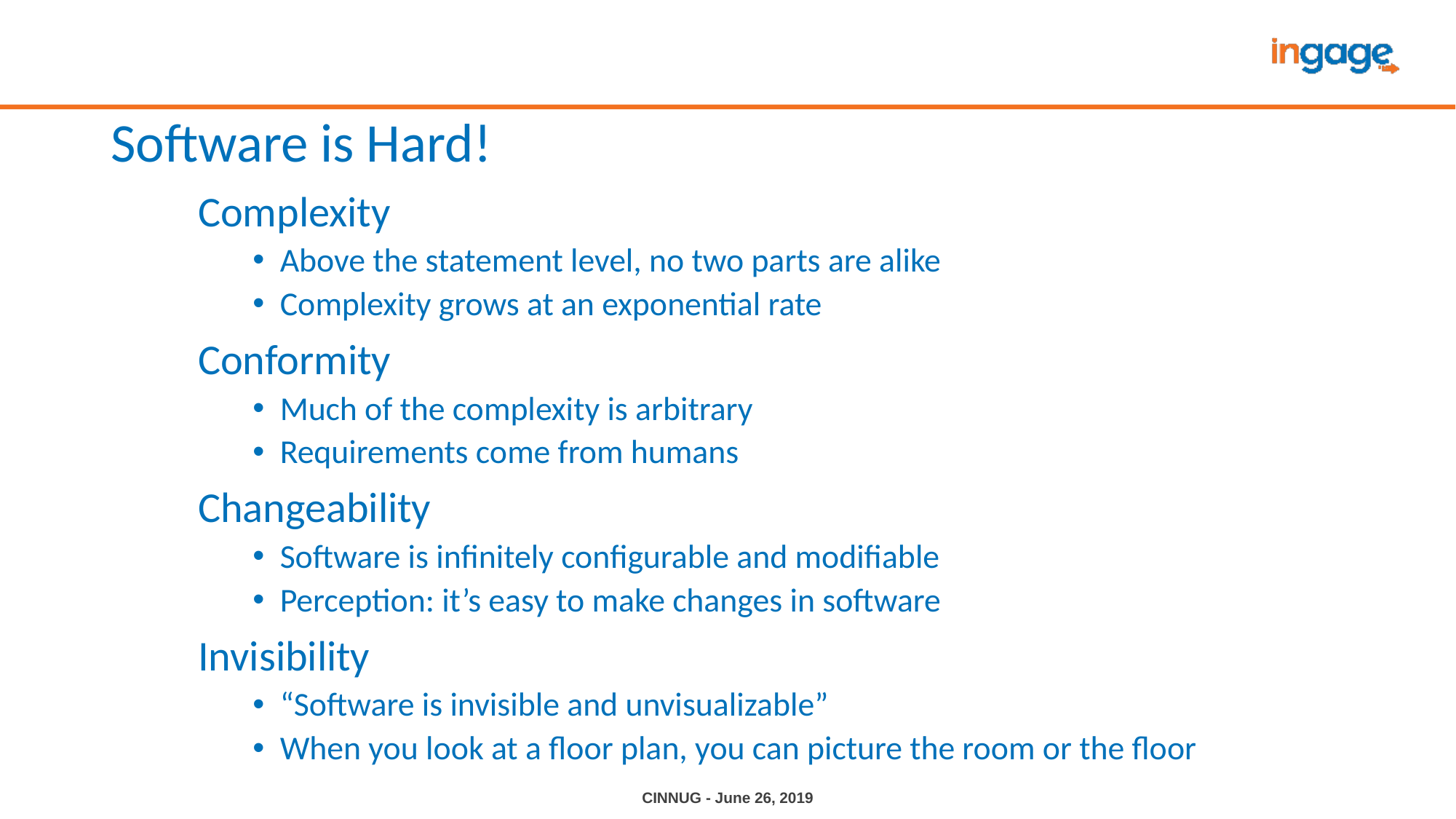

# Software is Hard!
Complexity
Above the statement level, no two parts are alike
Complexity grows at an exponential rate
Conformity
Much of the complexity is arbitrary
Requirements come from humans
Changeability
Software is infinitely configurable and modifiable
Perception: it’s easy to make changes in software
Invisibility
“Software is invisible and unvisualizable”
When you look at a floor plan, you can picture the room or the floor

CINNUG - June 26, 2019